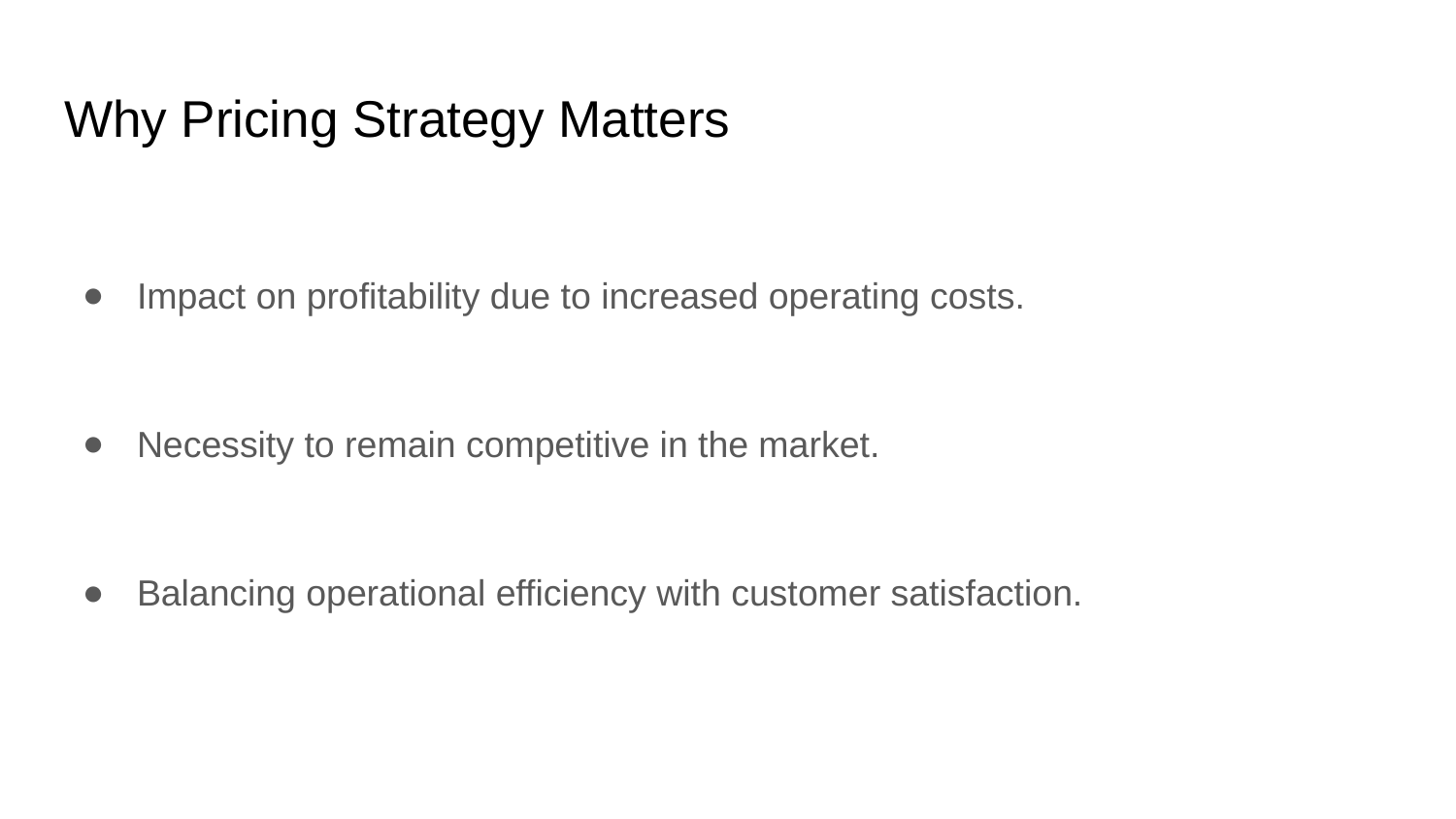

# Why Pricing Strategy Matters

Impact on profitability due to increased operating costs.

Necessity to remain competitive in the market.

Balancing operational efficiency with customer satisfaction.